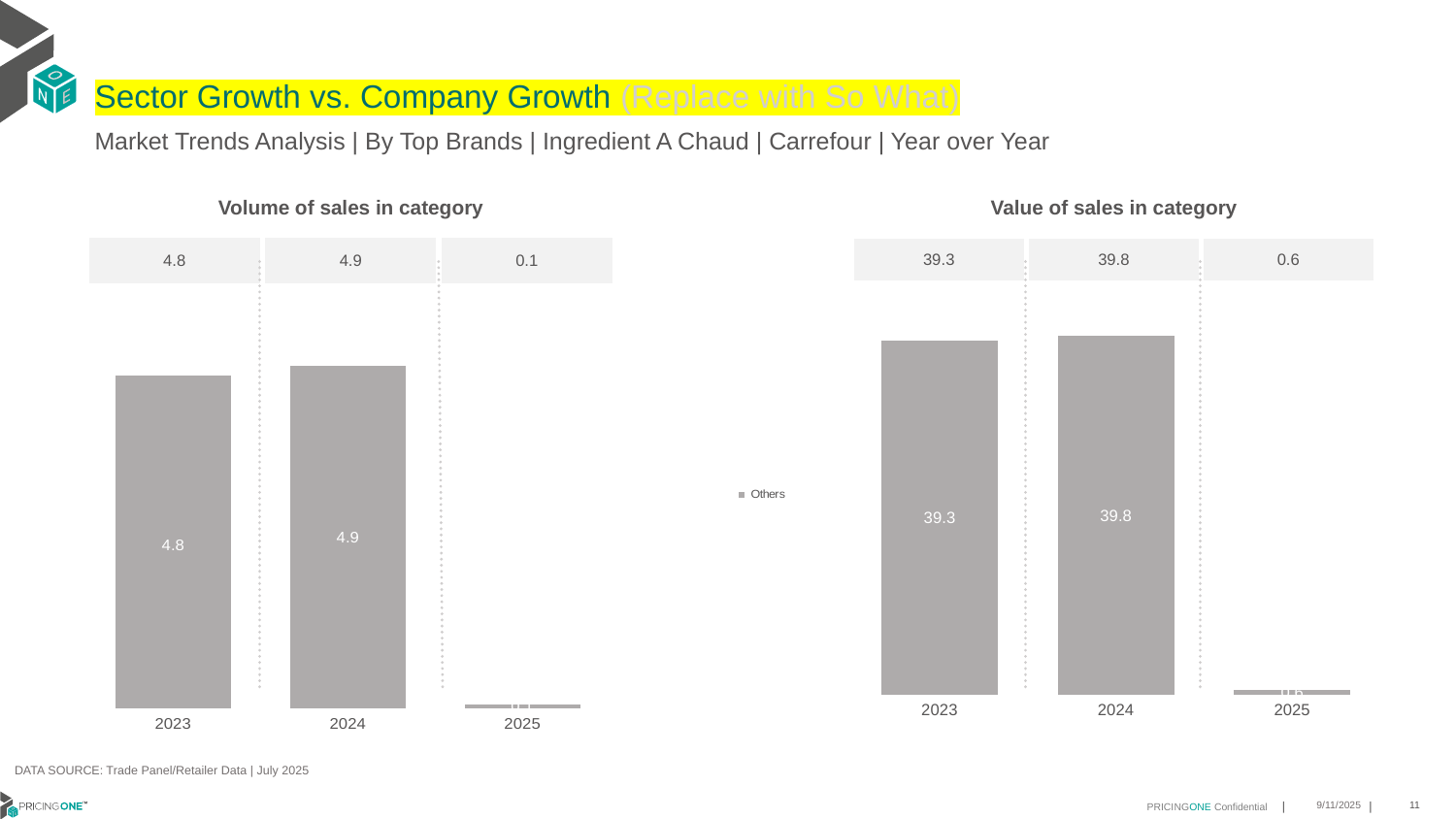

# Sector Growth vs. Company Growth (Replace with So What)
Market Trends Analysis | By Top Brands | Ingredient A Chaud | Carrefour | Year over Year
| Value of sales in category |  |  |
| --- | --- | --- |
| 39.3 | 39.8 | 0.6 |
| Volume of sales in category |  |  |
| --- | --- | --- |
| 4.8 | 4.9 | 0.1 |

### Chart

| Category | Others |
|---|---|
| 2023 | 39.319524 |
| 2024 | 39.818945 |
| 2025 | 0.584757 |

### Chart

| Category | Others |
|---|---|
| 2023 | 4.757894 |
| 2024 | 4.906471 |
| 2025 | 0.074114 |
DATA SOURCE: Trade Panel/Retailer Data | July 2025

9/11/2025
11